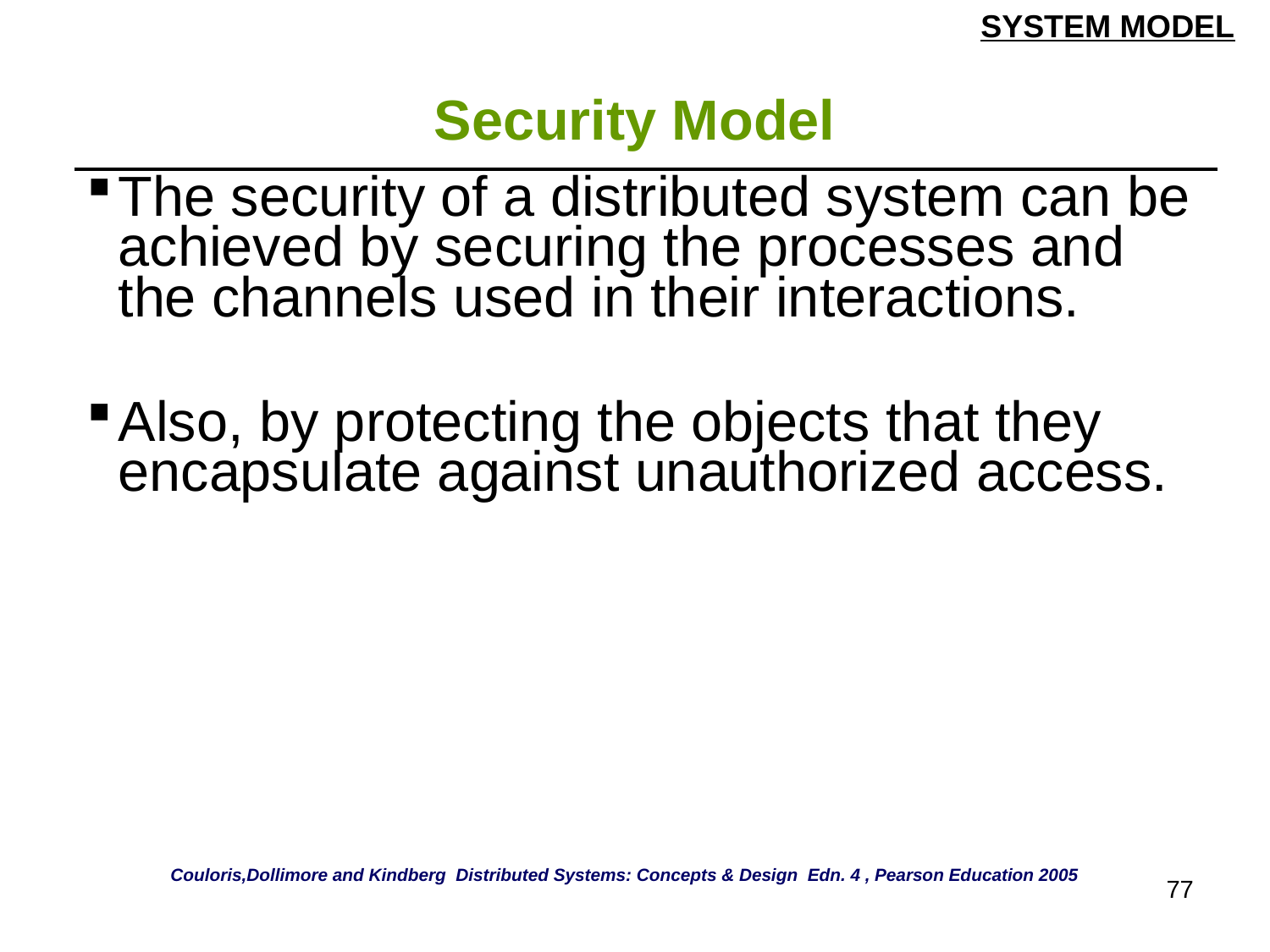

SYSTEM MODEL
# Security Model
| The security of a distributed system can be achieved by securing the processes and the channels used in their interactions. Also, by protecting the objects that they encapsulate against unauthorized access. |
| --- |
Couloris,Dollimore and Kindberg  Distributed Systems: Concepts & Design  Edn. 4 , Pearson Education 2005
77